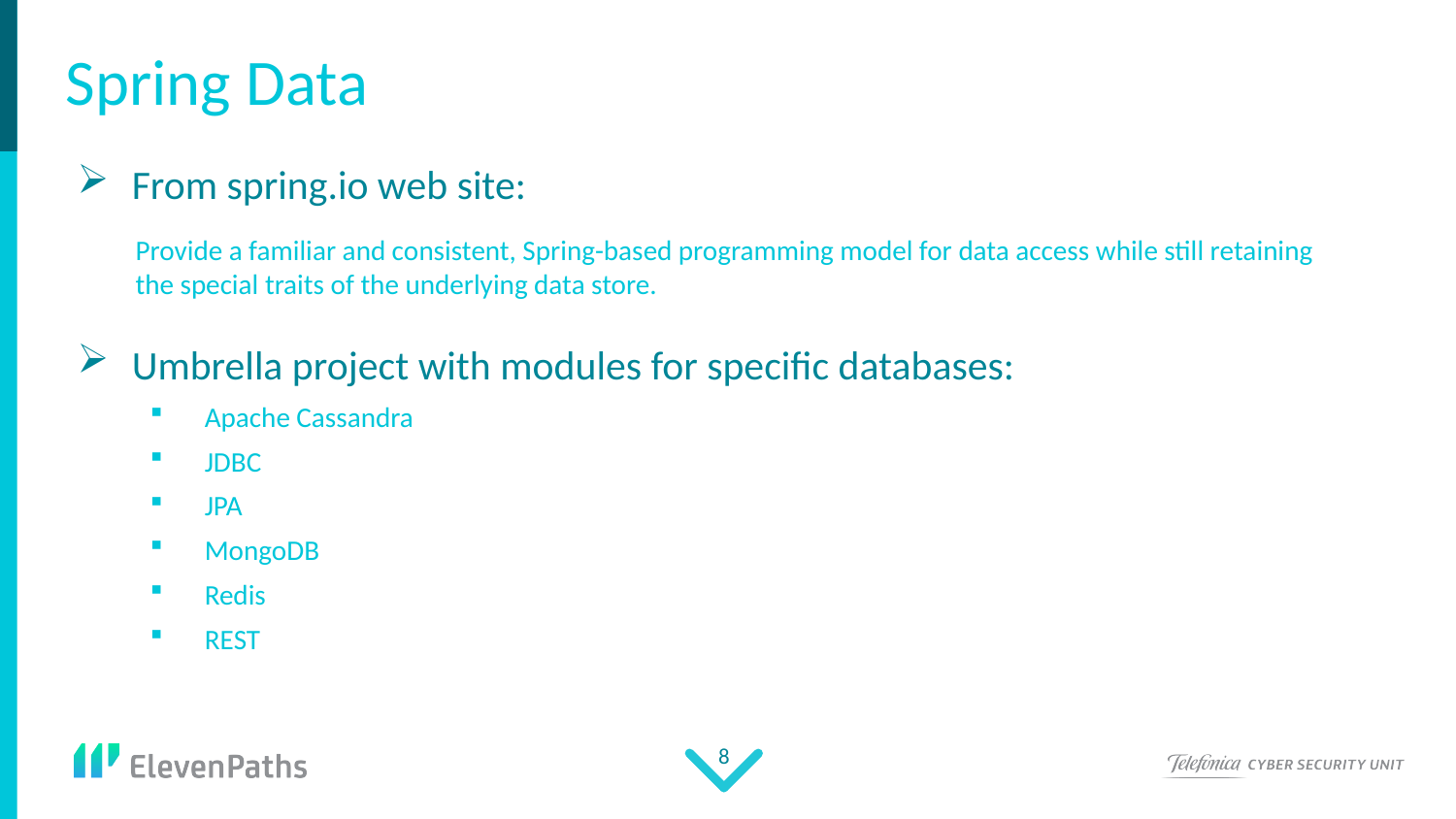

# Spring Data
From spring.io web site:
Provide a familiar and consistent, Spring-based programming model for data access while still retaining the special traits of the underlying data store.
Umbrella project with modules for specific databases:
Apache Cassandra
JDBC
JPA
MongoDB
Redis
REST